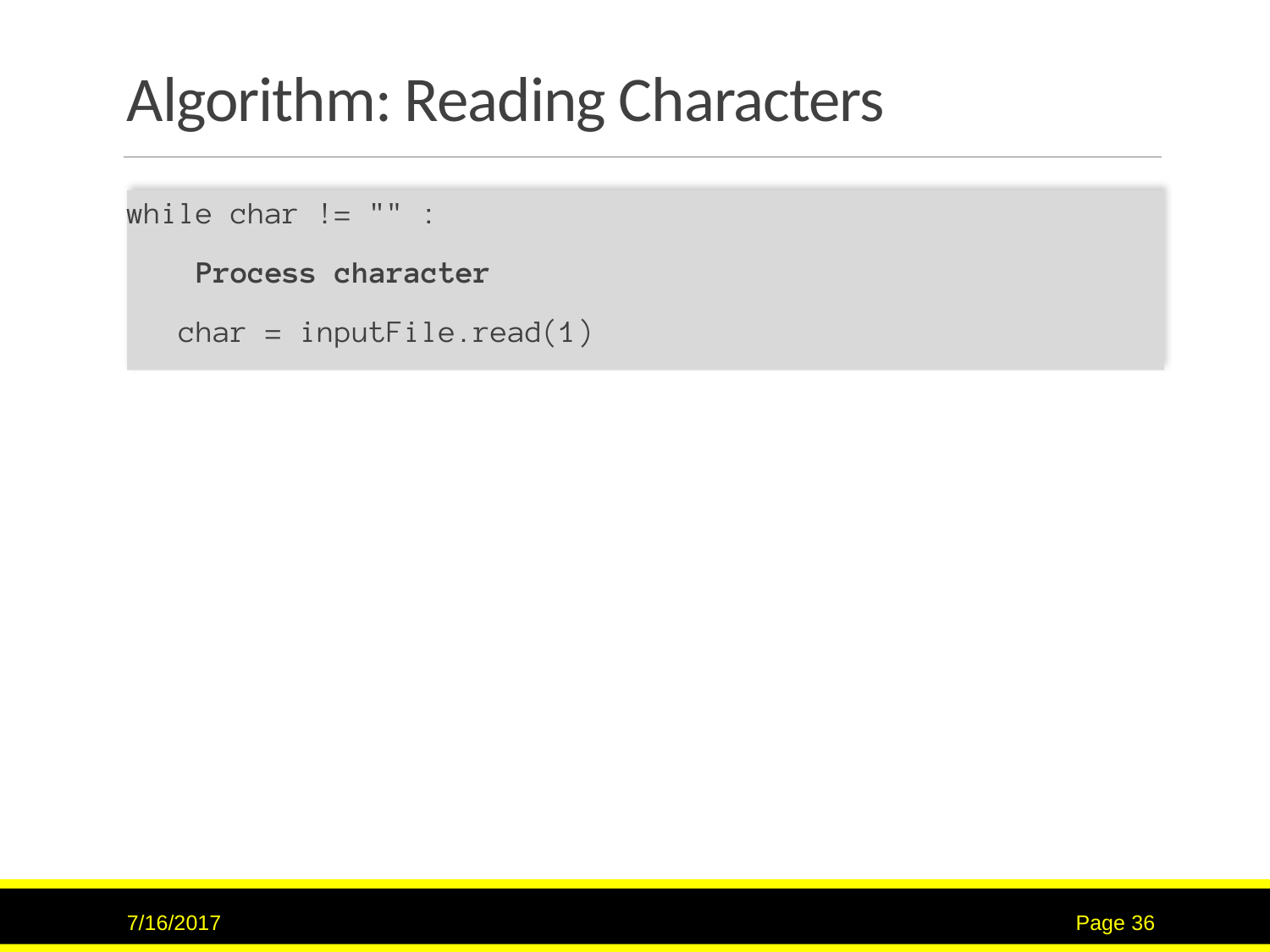

# Algorithm: Reading Characters
while char != "" :
    Process character
   char = inputFile.read(1)
7/16/2017
Page 36